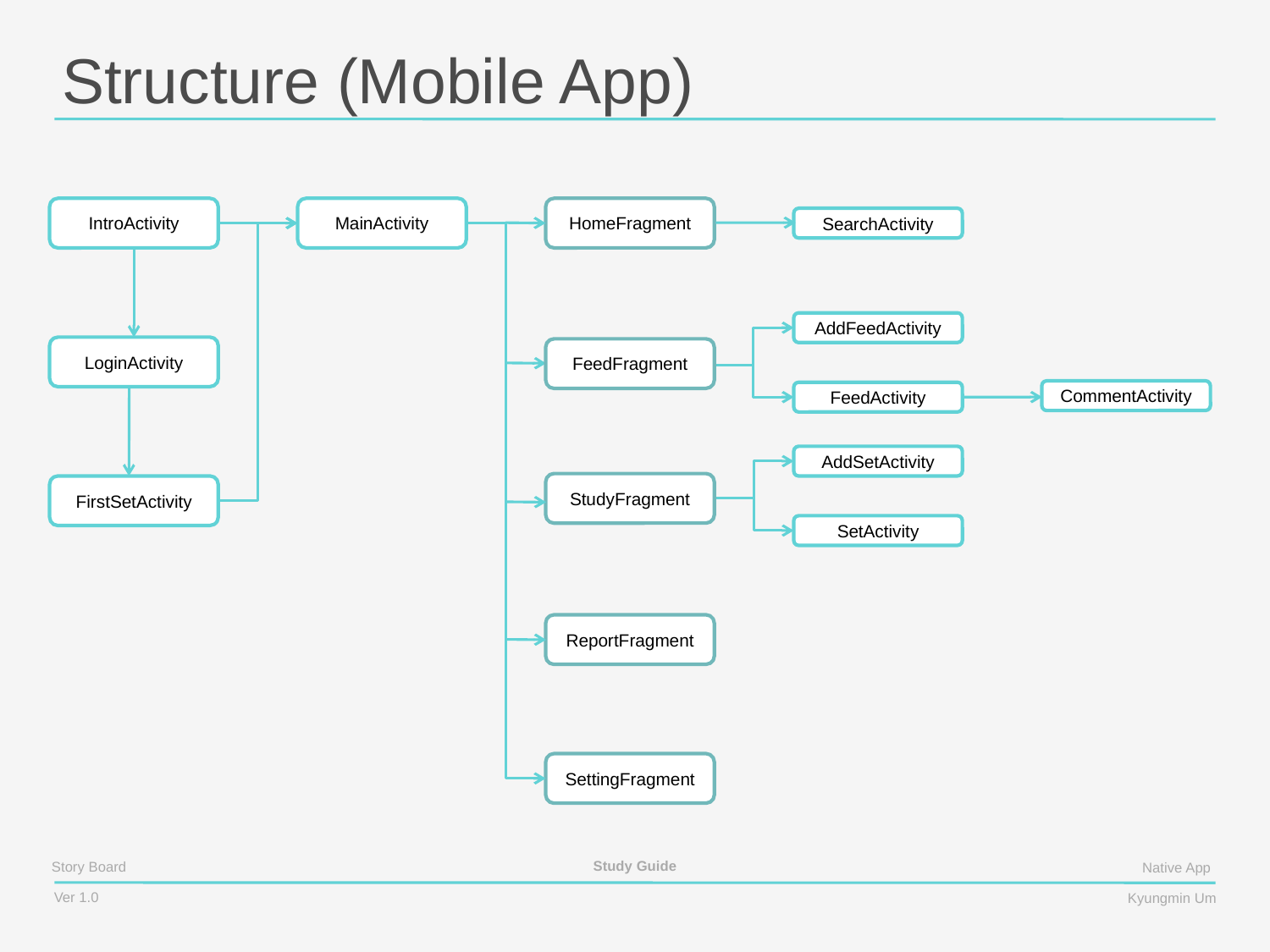

# Structure (Mobile App)

IntroActivity
MainActivity
HomeFragment
SearchActivity
MainActivity
AddFeedActivity
LoginActivity
FeedFragment
CommentActivity
FeedActivity
AddSetActivity
StudyFragment
FirstSetActivity
MainActivity
SetActivity
ReportFragment
MainActivity
MainActivity
SettingFragment
MainActivity
MainActivity